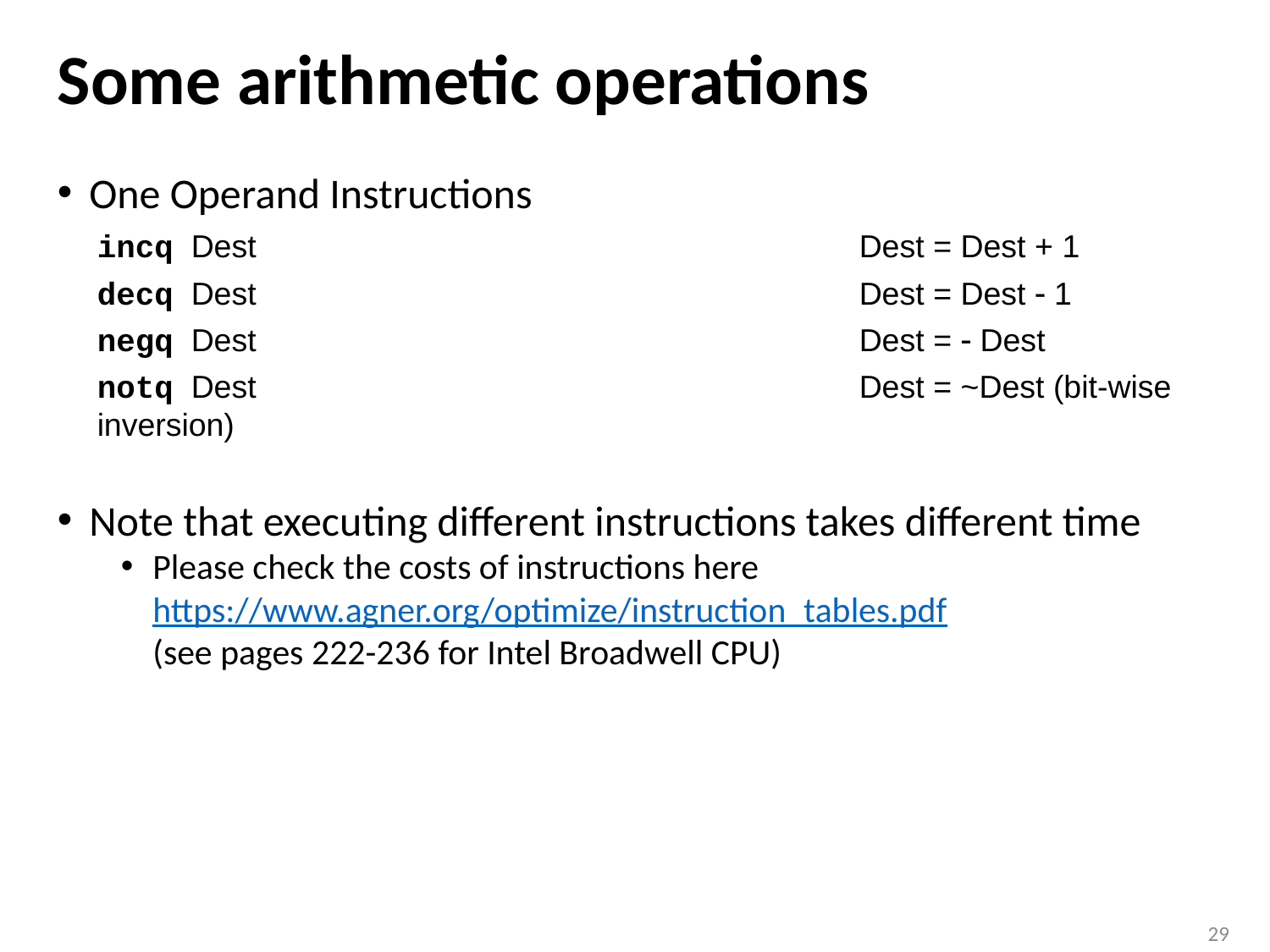

# Some arithmetic operations
One Operand Instructions
incq  Dest					Dest = Dest + 1
decq  Dest					Dest = Dest − 1
negq  Dest					Dest = − Dest
notq  Dest					Dest = ~Dest (bit-wise inversion)

Note that executing different instructions takes different time
Please check the costs of instructions here
https://www.agner.org/optimize/instruction_tables.pdf
(see pages 222-236 for Intel Broadwell CPU)
29